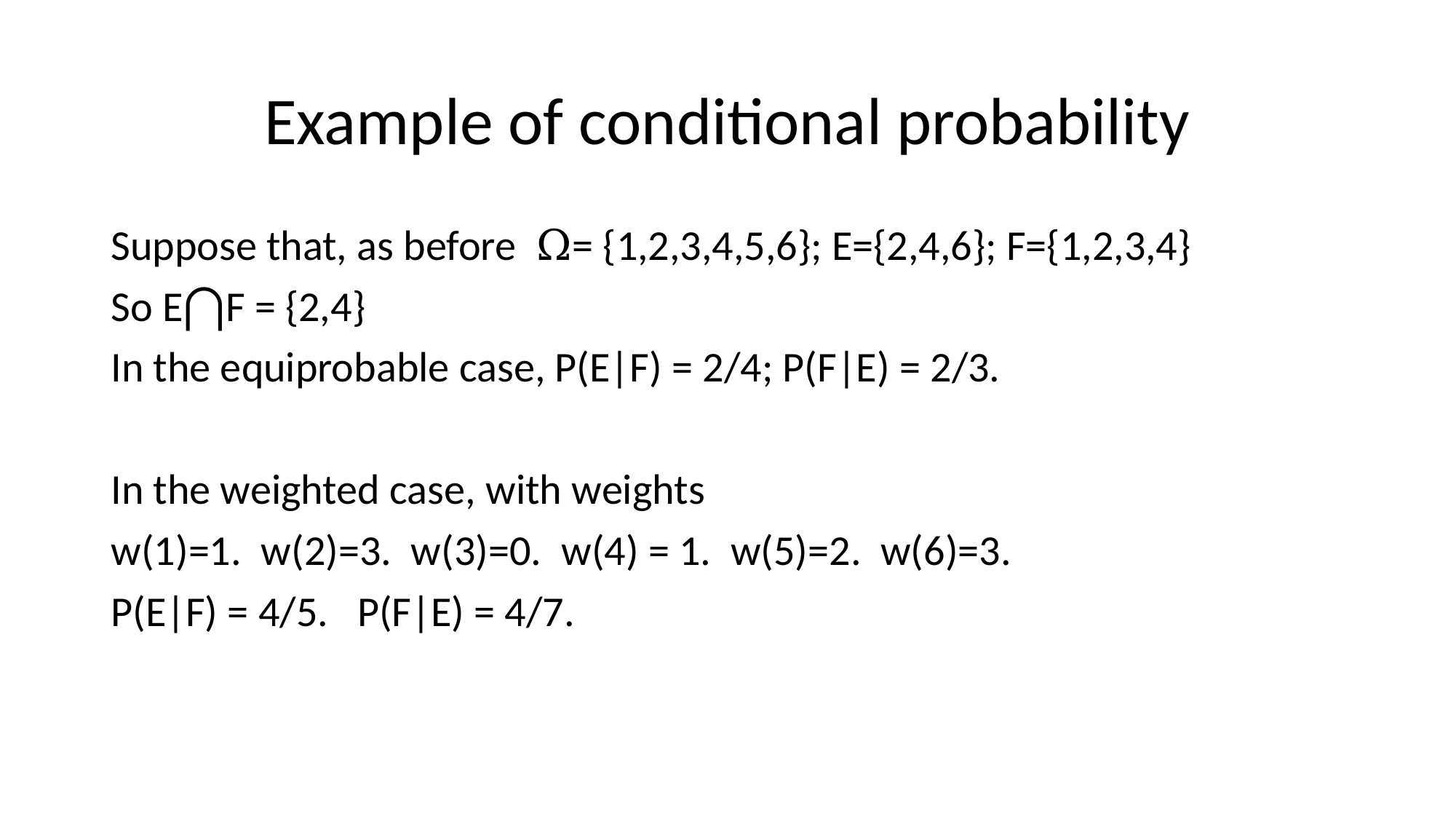

# Example of conditional probability
Suppose that, as before  Ω= {1,2,3,4,5,6}; E={2,4,6}; F={1,2,3,4}
So E⋂F = {2,4}
In the equiprobable case, P(E|F) = 2/4; P(F|E) = 2/3.

In the weighted case, with weights
w(1)=1.  w(2)=3.  w(3)=0.  w(4) = 1.  w(5)=2.  w(6)=3.
P(E|F) = 4/5.   P(F|E) = 4/7.